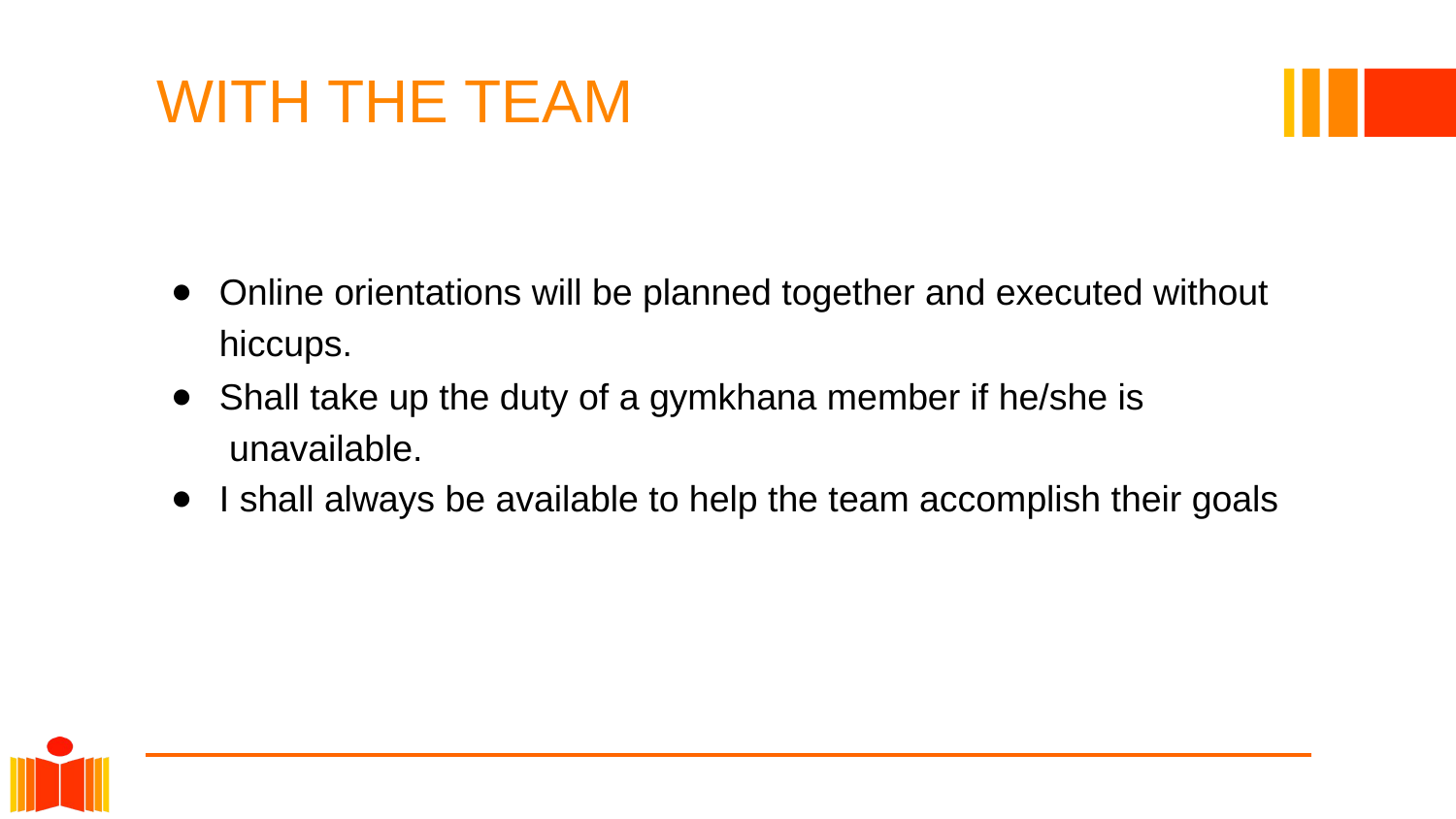

# WITH THE TEAM
Online orientations will be planned together and executed without hiccups.
Shall take up the duty of a gymkhana member if he/she is  unavailable.
I shall always be available to help the team accomplish their goals